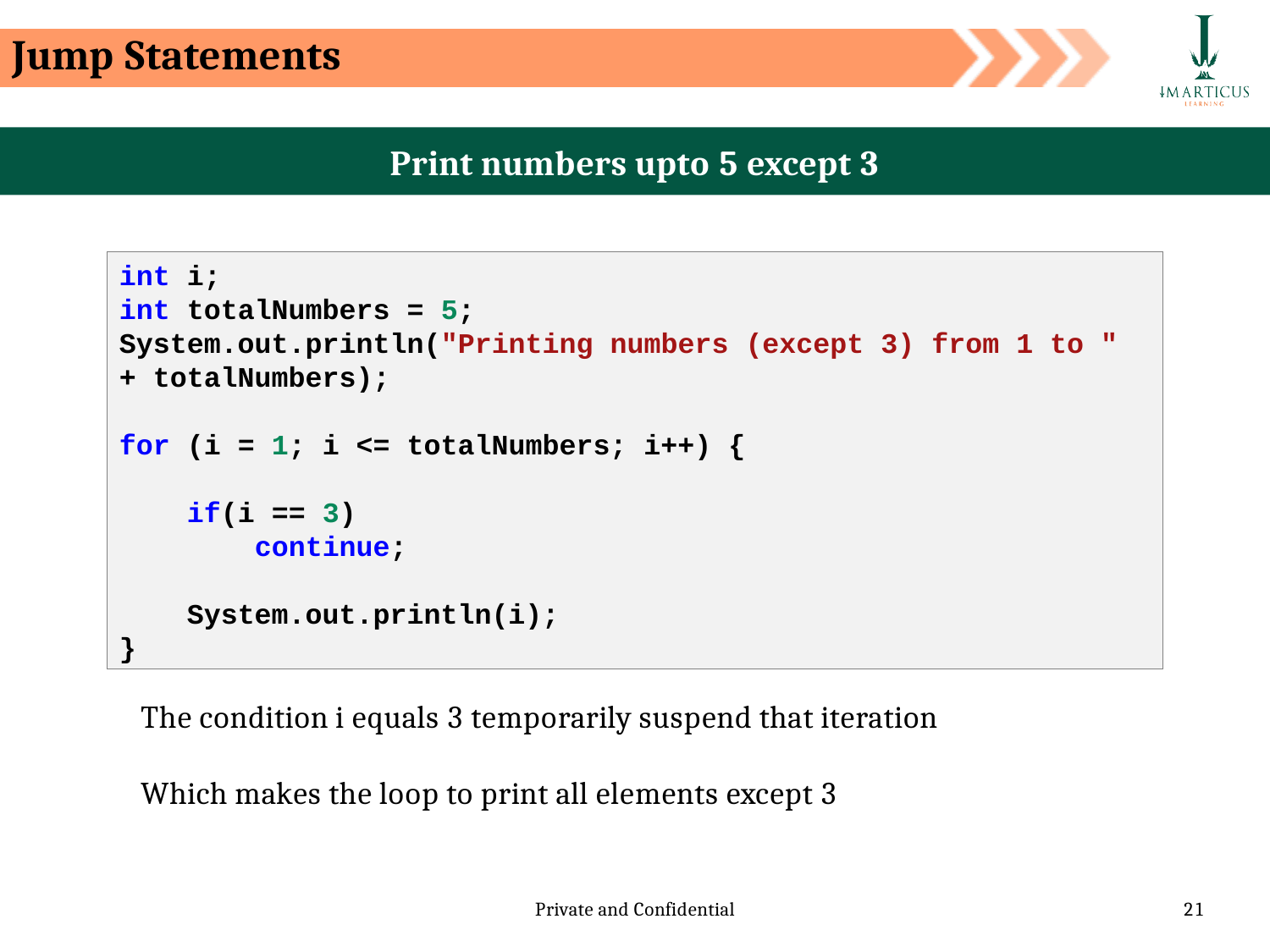

Jump Statements

Print numbers upto 5 except 3
int i;
int totalNumbers = 5;
System.out.println("Printing numbers (except 3) from 1 to " + totalNumbers);
for (i = 1; i <= totalNumbers; i++) {
    if(i == 3)
        continue;

    System.out.println(i);
}
The condition i equals 3 temporarily suspend that iteration

Which makes the loop to print all elements except 3